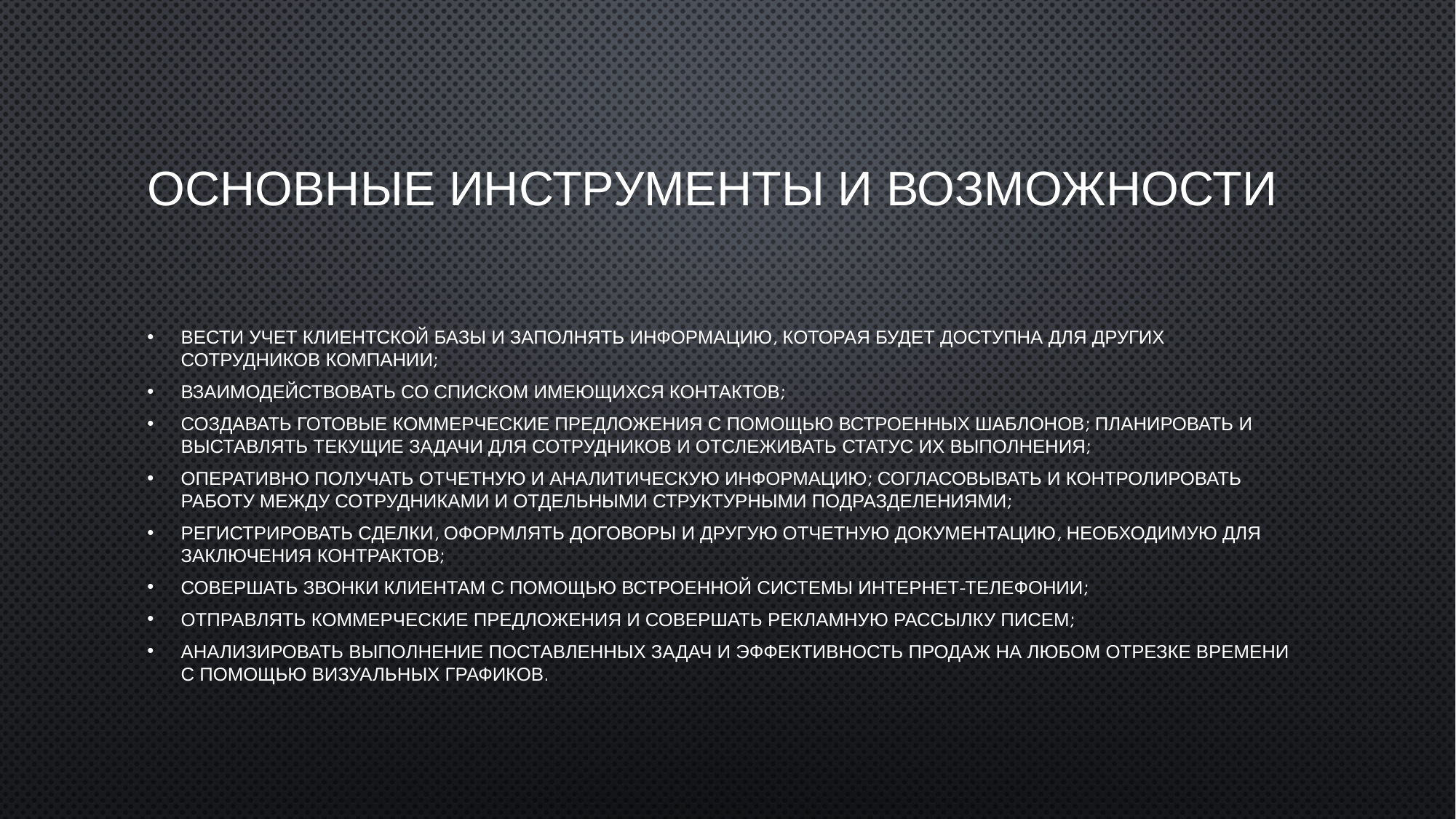

# Основные инструменты и возможности
вести учет клиентской базы и заполнять информацию, которая будет доступна для других сотрудников компании;
взаимодействовать со списком имеющихся контактов;
создавать готовые коммерческие предложения с помощью встроенных шаблонов; планировать и выставлять текущие задачи для сотрудников и отслеживать статус их выполнения;
оперативно получать отчетную и аналитическую информацию; согласовывать и контролировать работу между сотрудниками и отдельными структурными подразделениями;
регистрировать сделки, оформлять договоры и другую отчетную документацию, необходимую для заключения контрактов;
совершать звонки клиентам с помощью встроенной системы интернет-телефонии;
отправлять коммерческие предложения и совершать рекламную рассылку писем;
анализировать выполнение поставленных задач и эффективность продаж на любом отрезке времени с помощью визуальных графиков.